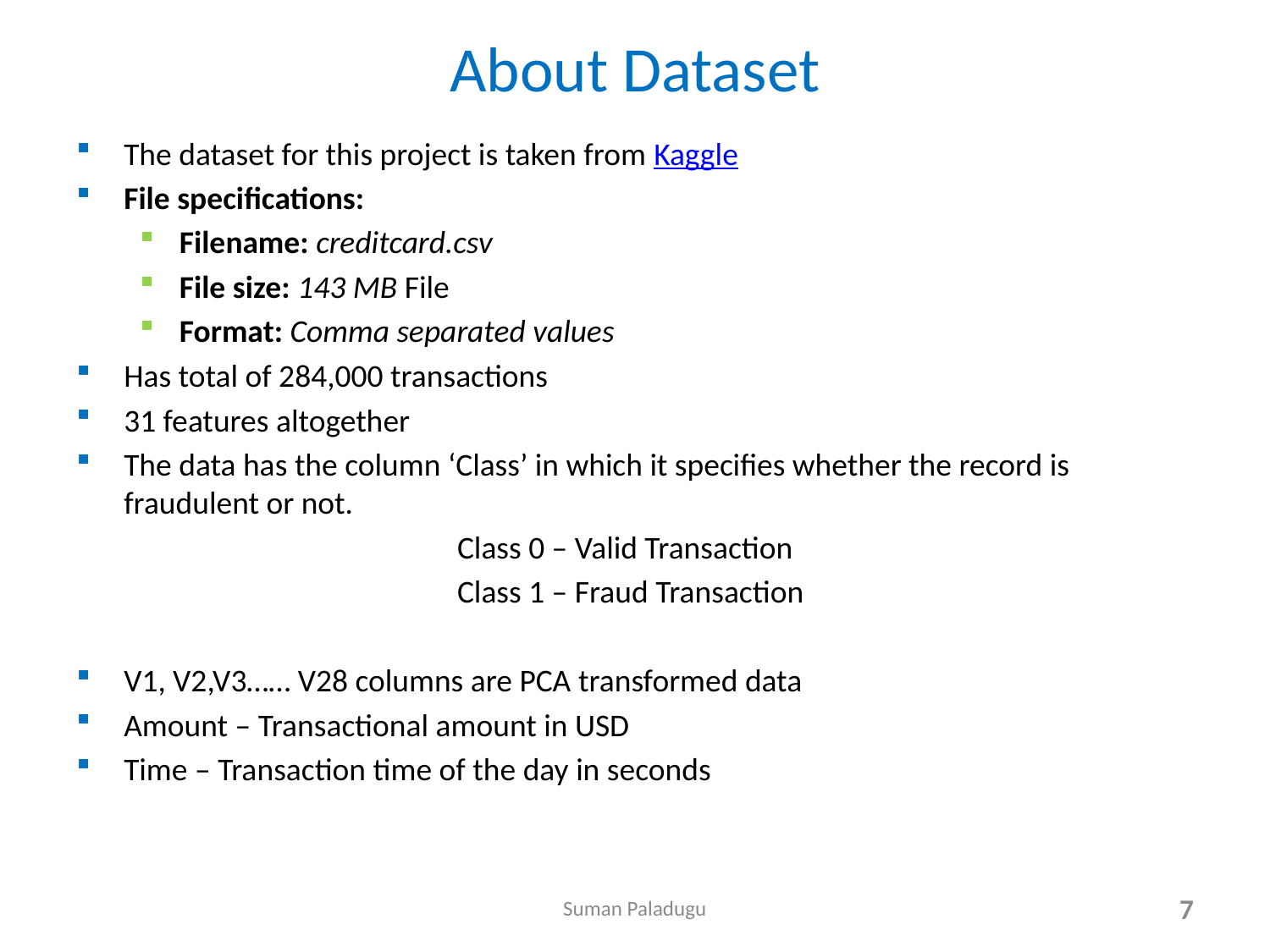

# About Dataset
The dataset for this project is taken from Kaggle
File specifications:
Filename: creditcard.csv
File size: 143 MB File
Format: Comma separated values
Has total of 284,000 transactions
31 features altogether
The data has the column ‘Class’ in which it specifies whether the record is fraudulent or not.
			Class 0 – Valid Transaction
			Class 1 – Fraud Transaction

V1, V2,V3…… V28 columns are PCA transformed data
Amount – Transactional amount in USD
Time – Transaction time of the day in seconds

Suman Paladugu
7